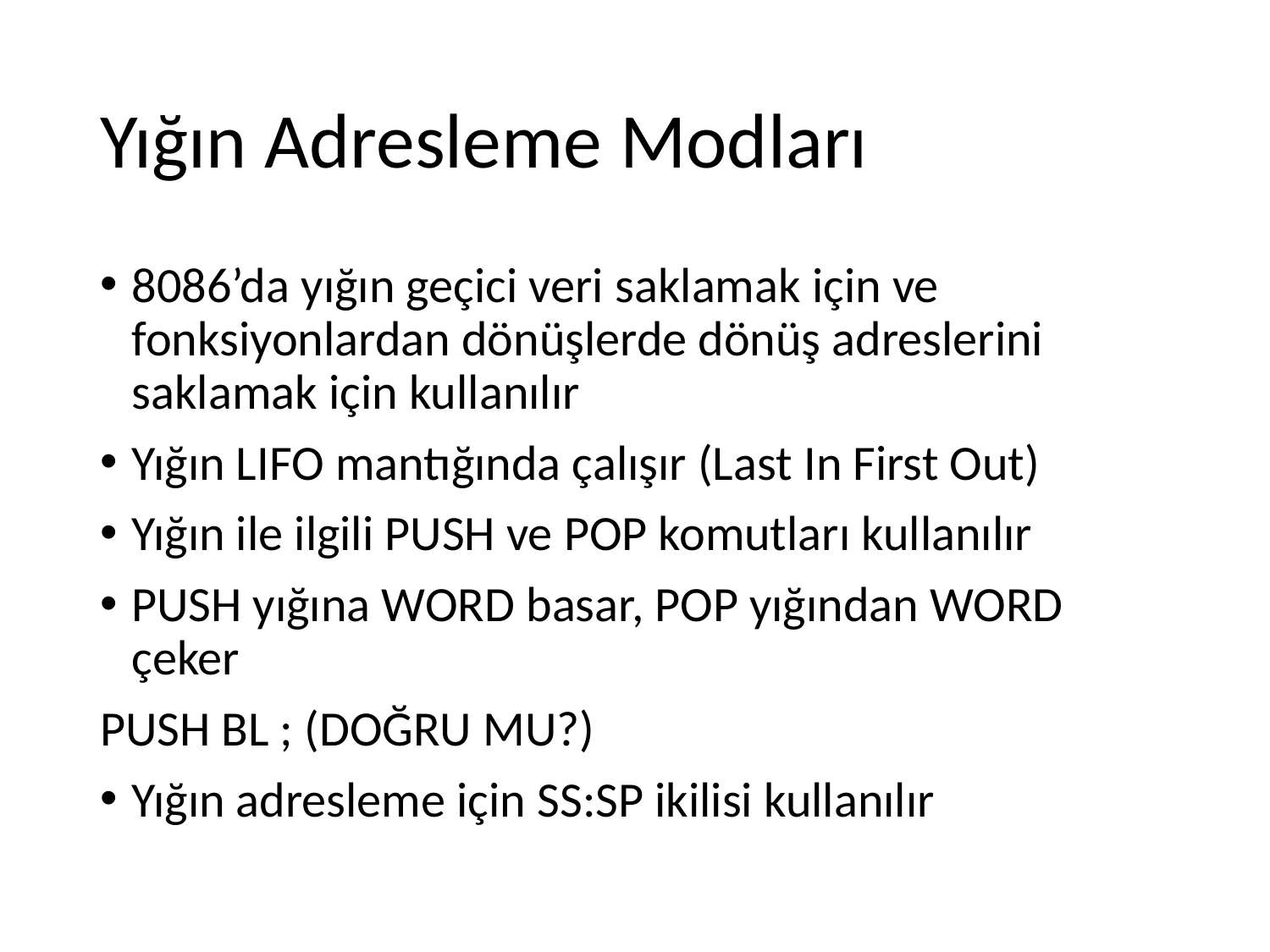

# Yığın Adresleme Modları
8086’da yığın geçici veri saklamak için ve fonksiyonlardan dönüşlerde dönüş adreslerini saklamak için kullanılır
Yığın LIFO mantığında çalışır (Last In First Out)
Yığın ile ilgili PUSH ve POP komutları kullanılır
PUSH yığına WORD basar, POP yığından WORD çeker
PUSH BL ; (DOĞRU MU?)
Yığın adresleme için SS:SP ikilisi kullanılır